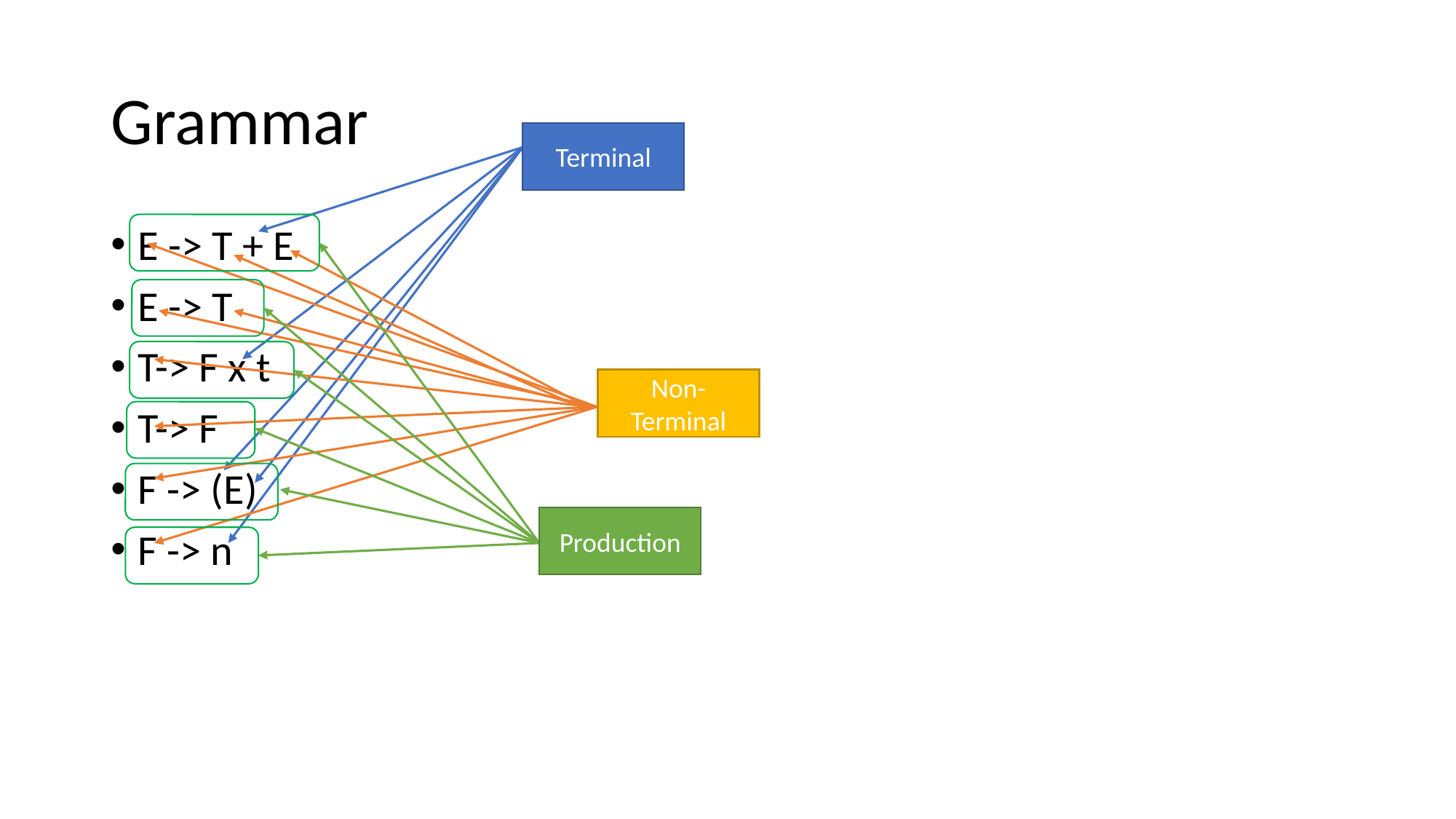

# Grammar
Terminal

E -> T + E
E -> T
T-> F x t
T-> F
F -> (E)
F -> n

Non-Terminal

Production